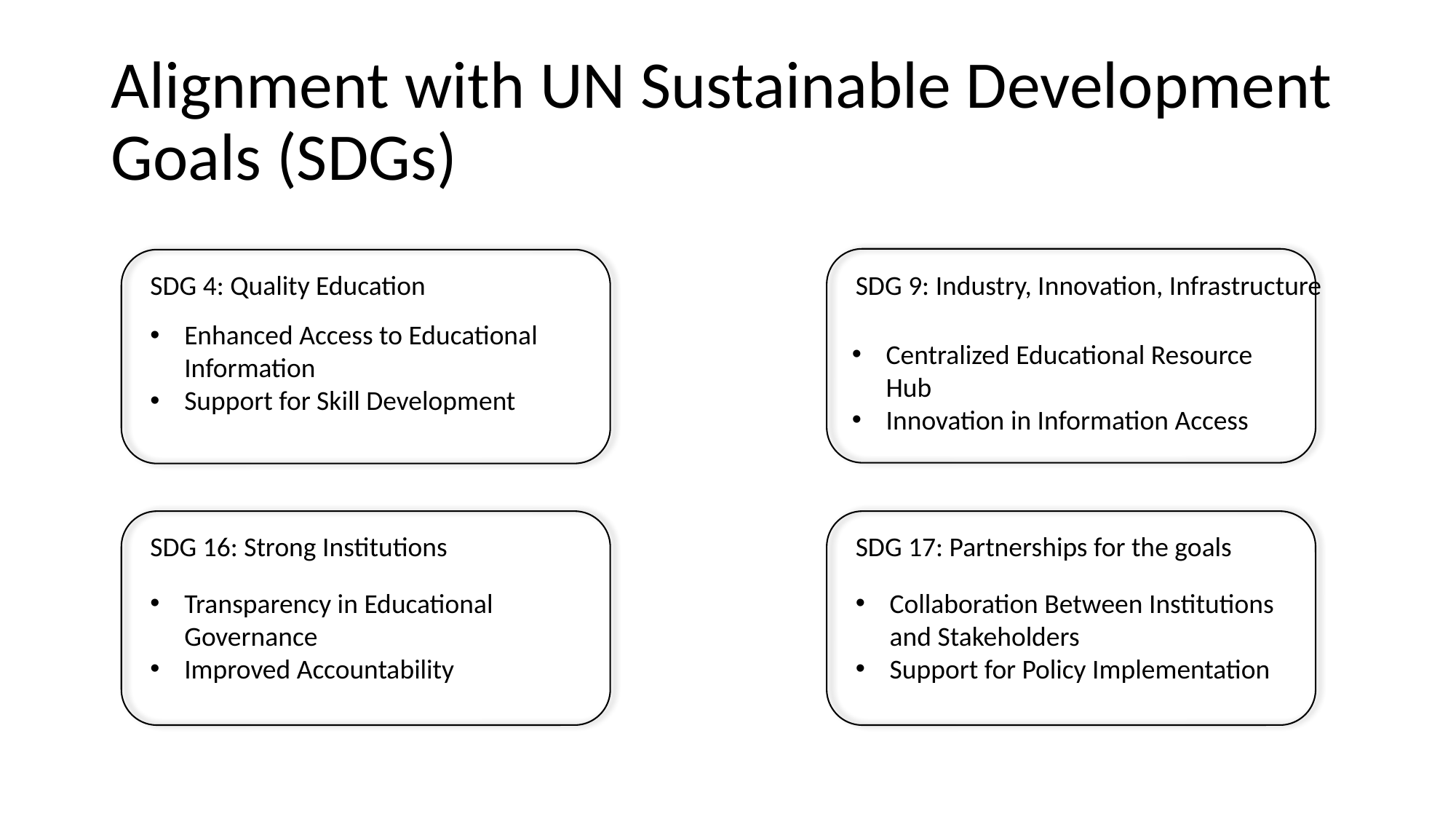

# Alignment with UN Sustainable Development Goals (SDGs)

SDG 4: Quality Education
SDG 9: Industry, Innovation, Infrastructure
Enhanced Access to Educational Information
Support for Skill Development
Centralized Educational Resource Hub
Innovation in Information Access

SDG 16: Strong Institutions
SDG 17: Partnerships for the goals
Transparency in Educational Governance
Improved Accountability
Collaboration Between Institutions and Stakeholders
Support for Policy Implementation